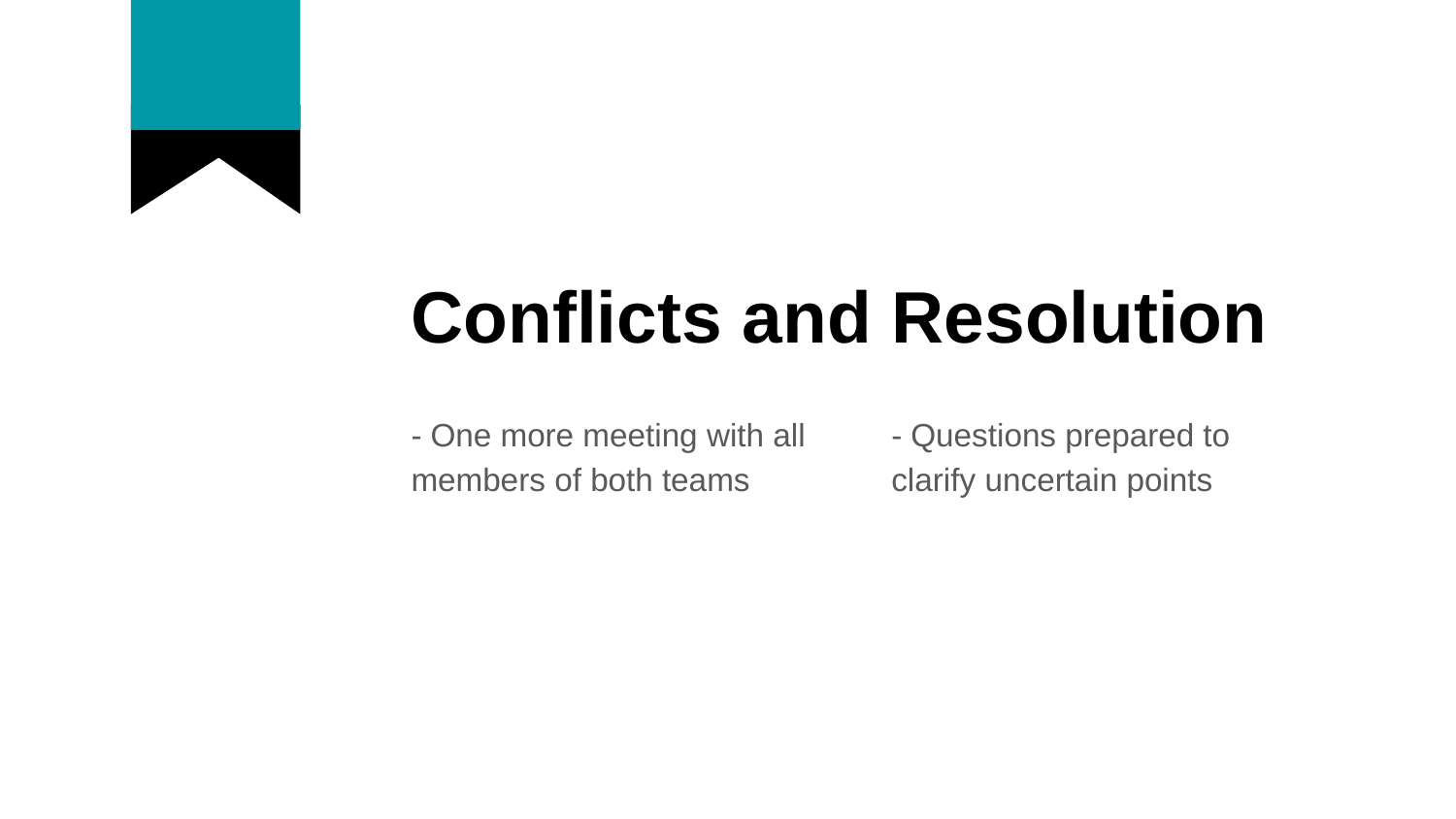

# Conflicts and Resolution
- One more meeting with all members of both teams
- Questions prepared to clarify uncertain points